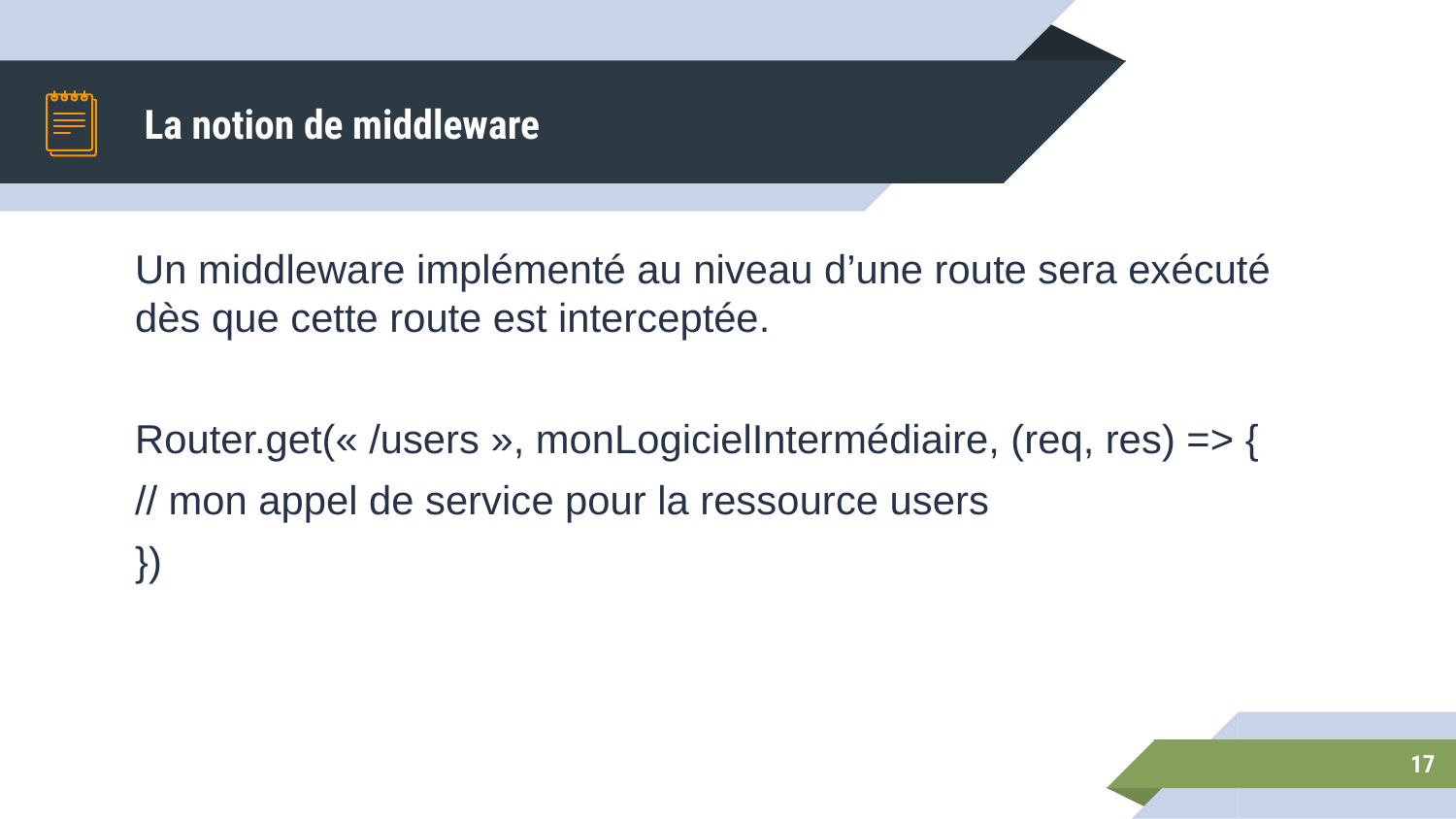

# La notion de middleware

Un middleware implémenté au niveau d’une route sera exécuté dès que cette route est interceptée.

Router.get(« /users », monLogicielIntermédiaire, (req, res) => {
// mon appel de service pour la ressource users
})
17